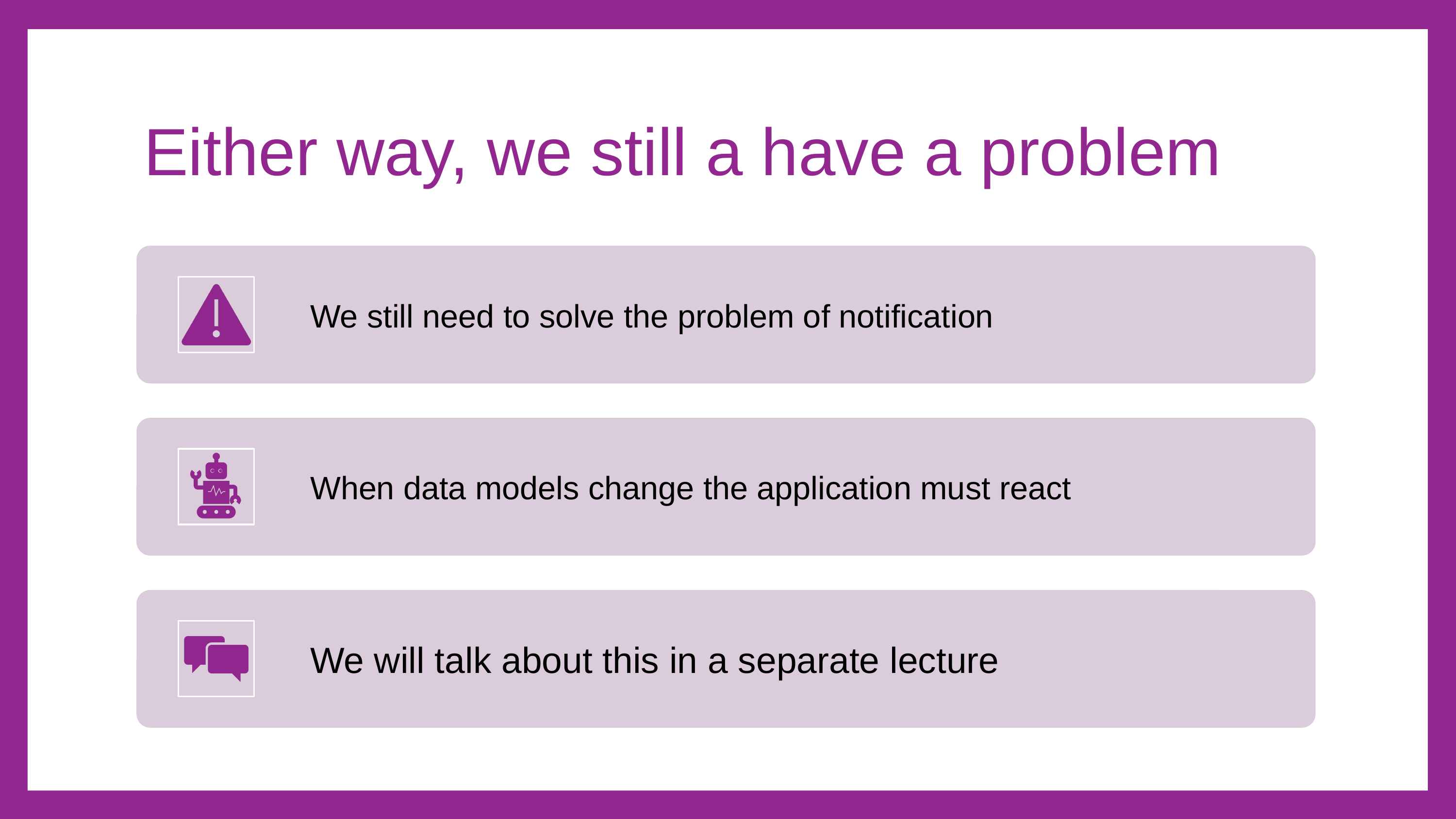

# Either way, we still a have a problem
We still need to solve the problem of notification
When data models change the application must react
We will talk about this in a separate lecture